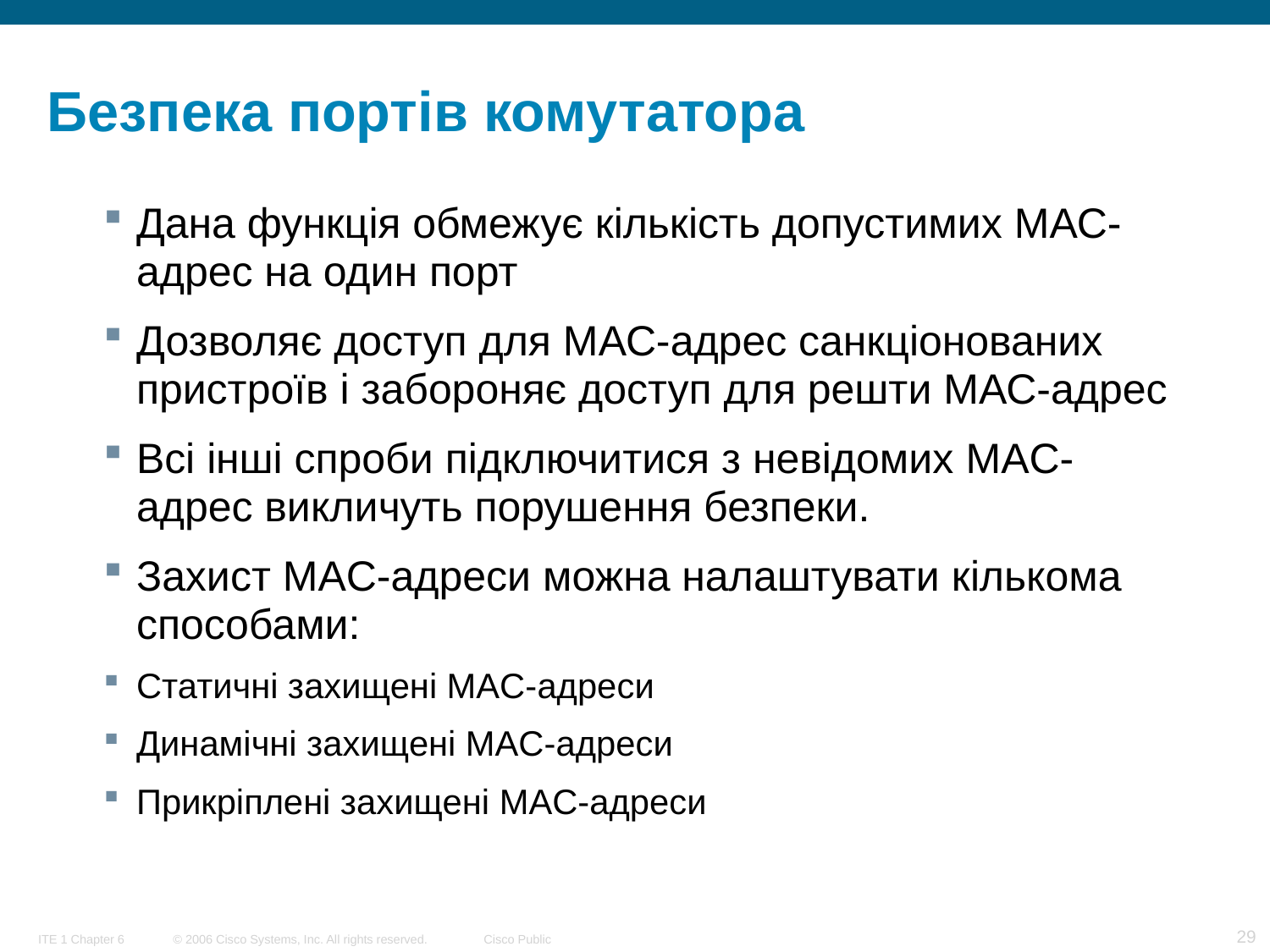

# Безпека портів комутатора
Дана функція обмежує кількість допустимих МАС-адрес на один порт
Дозволяє доступ для МАС-адрес санкціонованих пристроїв і забороняє доступ для решти МАС-адрес
Всі інші спроби підключитися з невідомих MAC-адрес викличуть порушення безпеки.
Захист MAC-адреси можна налаштувати кількома способами:
Статичні захищені MAC-адреси
Динамічні захищені MAC-адреси
Прикріплені захищені MAC-адреси